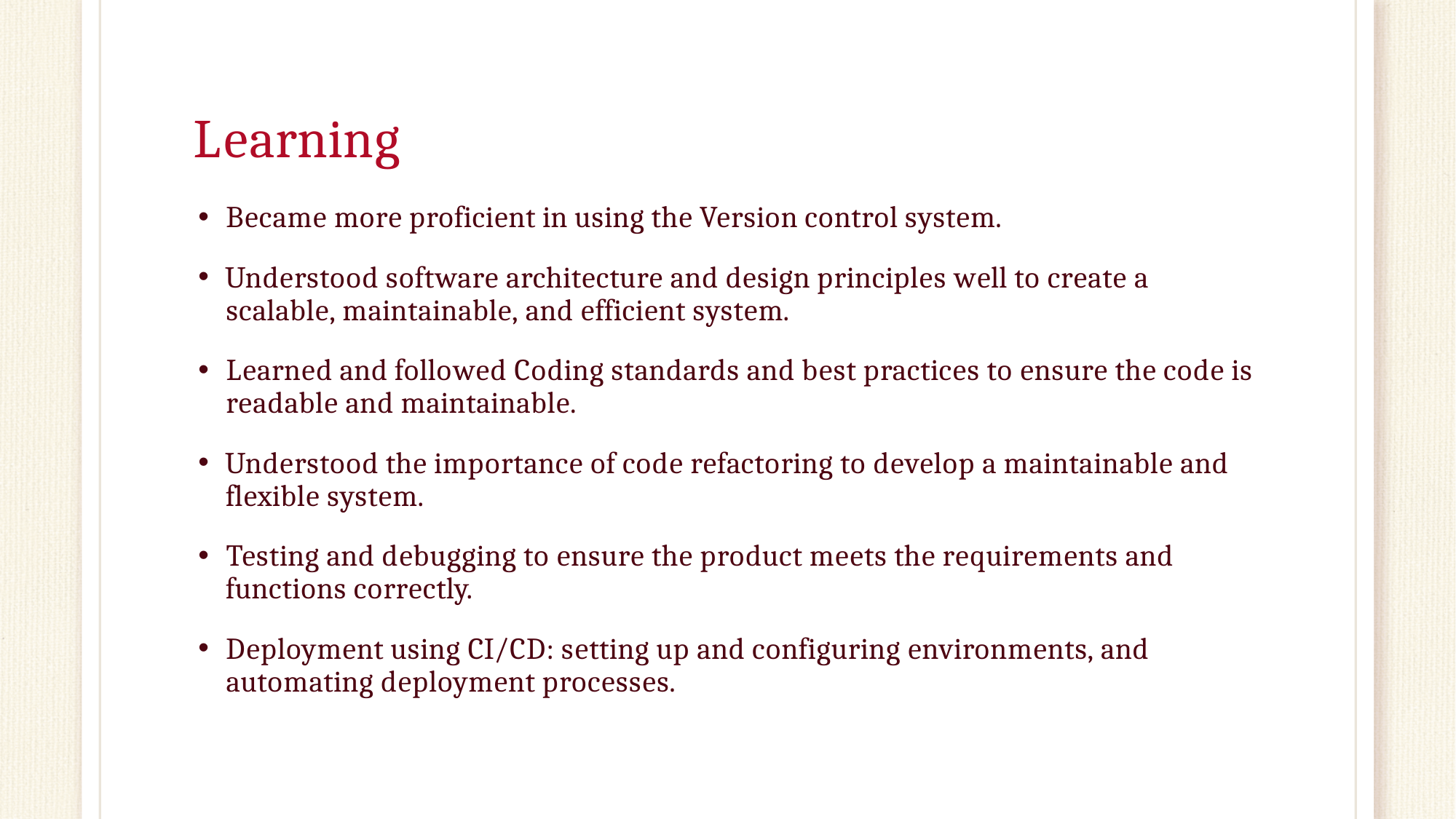

# Learning
Became more proficient in using the Version control system.
Understood software architecture and design principles well to create a scalable, maintainable, and efficient system.
Learned and followed Coding standards and best practices to ensure the code is readable and maintainable.
Understood the importance of code refactoring to develop a maintainable and flexible system.
Testing and debugging to ensure the product meets the requirements and functions correctly.
Deployment using CI/CD: setting up and configuring environments, and automating deployment processes.